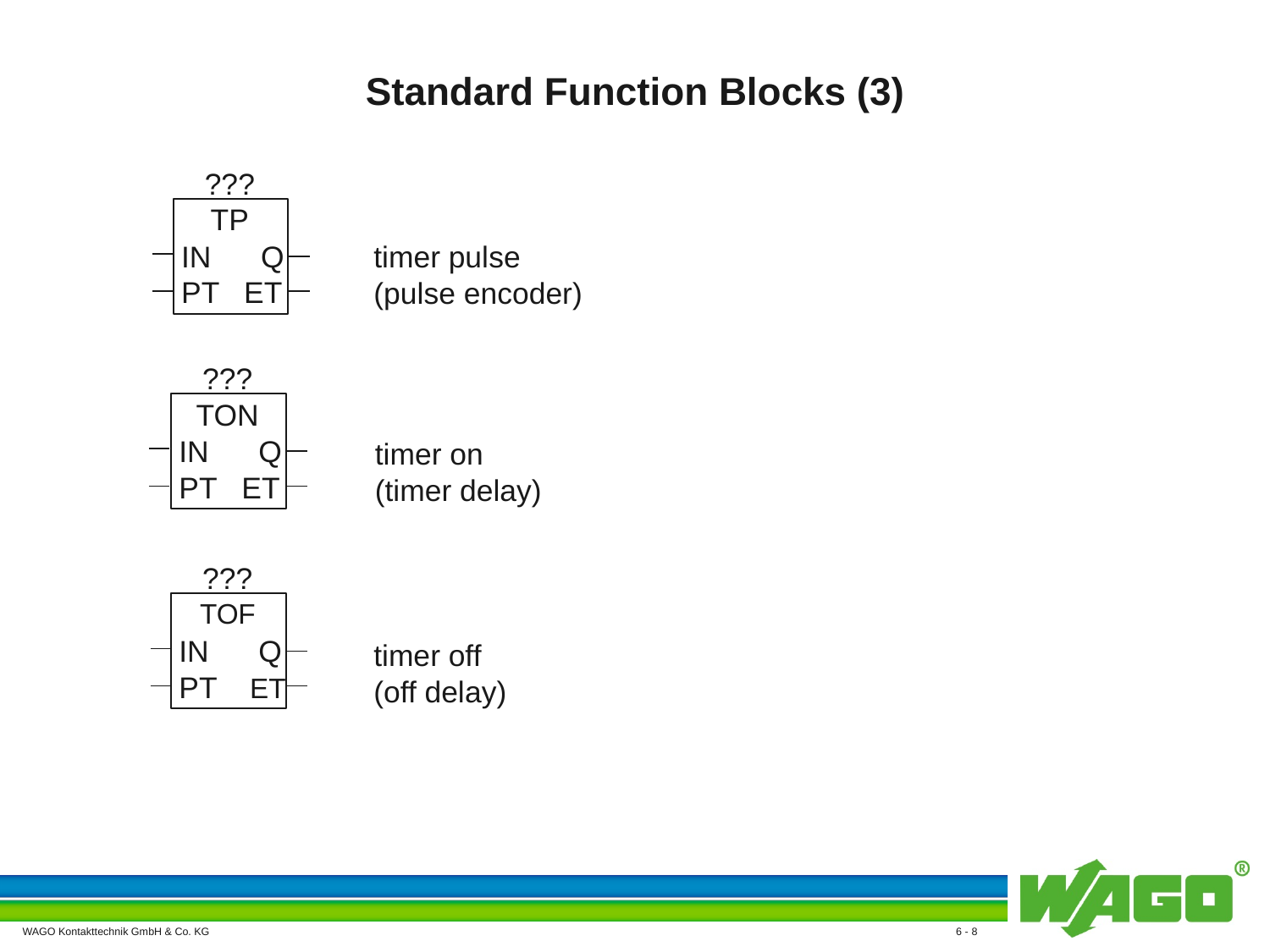

# Standard Function Blocks (3)
???
TP

IN      Q PT   ET

timer pulse
(pulse encoder)
???
TON

IN      Q
PT   ET

timer on
(timer delay)

timer off
(off delay)
???
TOF

IN      Q
PT    ET